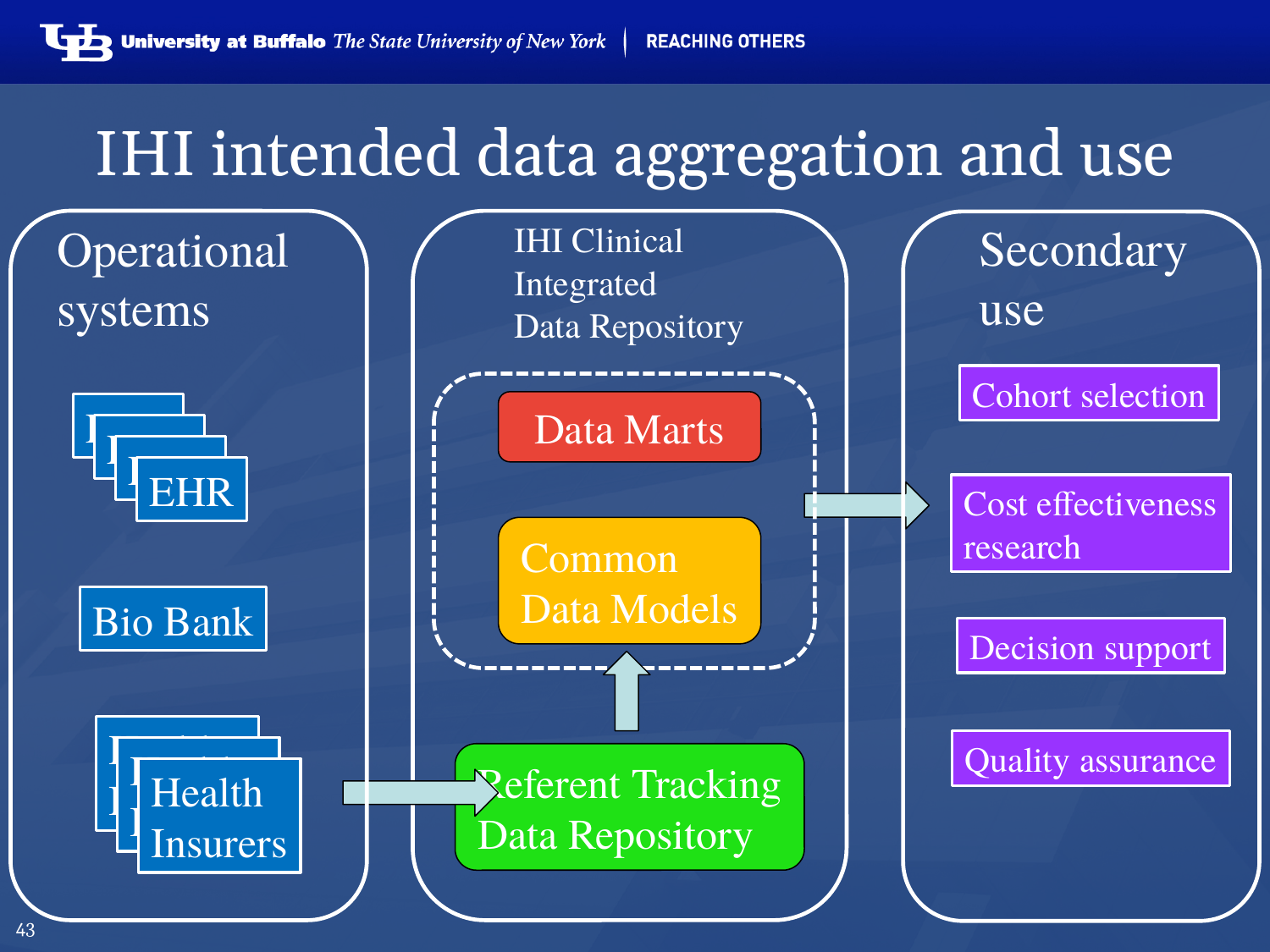

# IHI intended data aggregation and use

Secondary
use
Operational
systems
IHI Clinical
Integrated
Data Repository

Cohort selection

Data Marts
EHR
EHR
EHR
EHR
Cost effectiveness
research

Common Data Models
Bio Bank
Decision support

Referent Tracking
Data Repository
Health
Insurers
Quality assurance
Health
Insurers
Health
Insurers